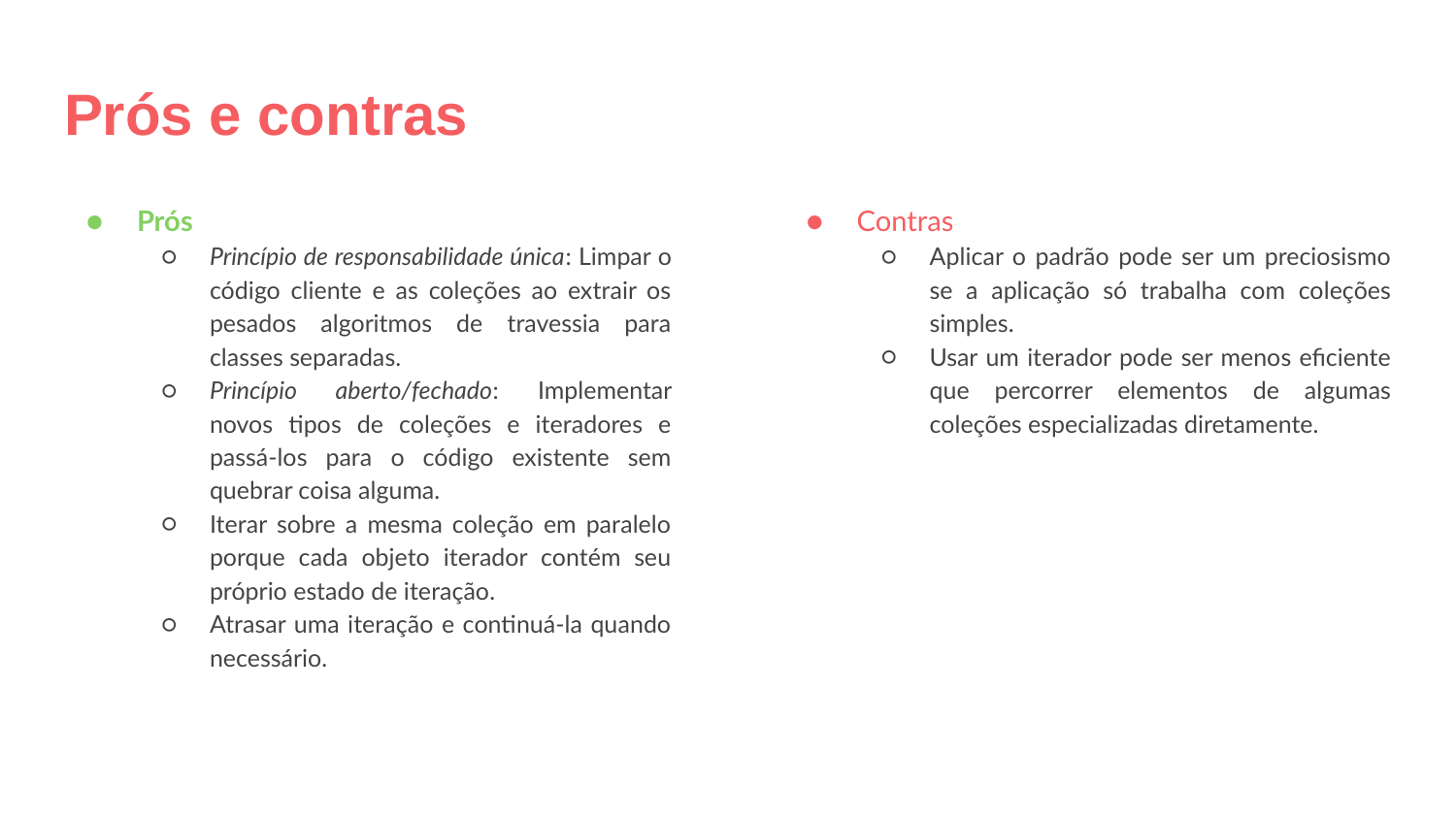

# Prós e contras
Prós
Princípio de responsabilidade única: Limpar o código cliente e as coleções ao extrair os pesados algoritmos de travessia para classes separadas.
Princípio aberto/fechado: Implementar novos tipos de coleções e iteradores e passá-los para o código existente sem quebrar coisa alguma.
Iterar sobre a mesma coleção em paralelo porque cada objeto iterador contém seu próprio estado de iteração.
Atrasar uma iteração e continuá-la quando necessário.
Contras
Aplicar o padrão pode ser um preciosismo se a aplicação só trabalha com coleções simples.
Usar um iterador pode ser menos eficiente que percorrer elementos de algumas coleções especializadas diretamente.